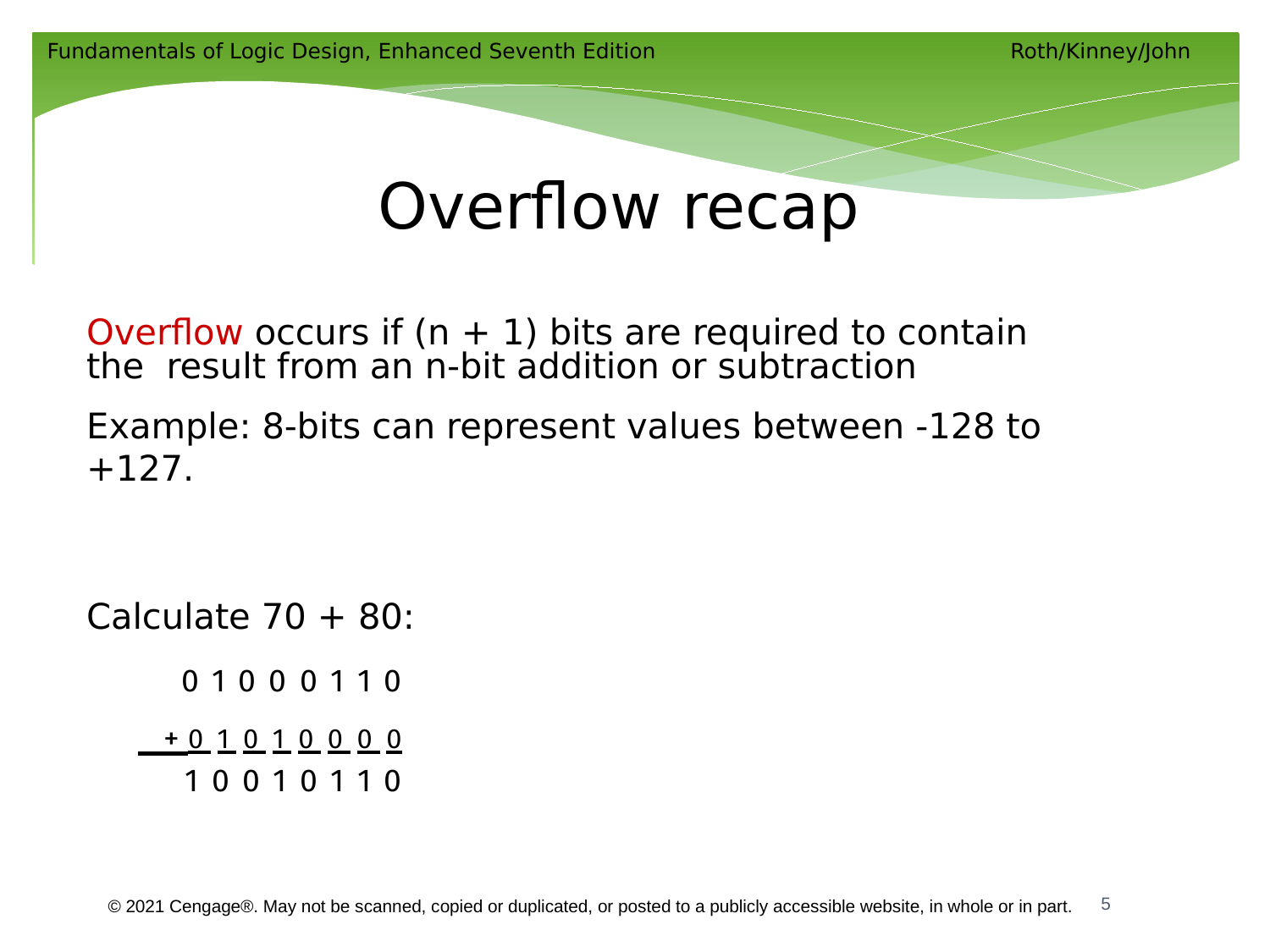

# Overflow recap
Overflow occurs if (n + 1) bits are required to contain the  result from an n-bit addition or subtraction
Example: 8-bits can represent values between -128 to +127.
Calculate 70 + 80:
0 1 0 0 0 1 1 0
   + 0 1 0 1 0 0 0 0
1 0 0 1 0 1 1 0
5